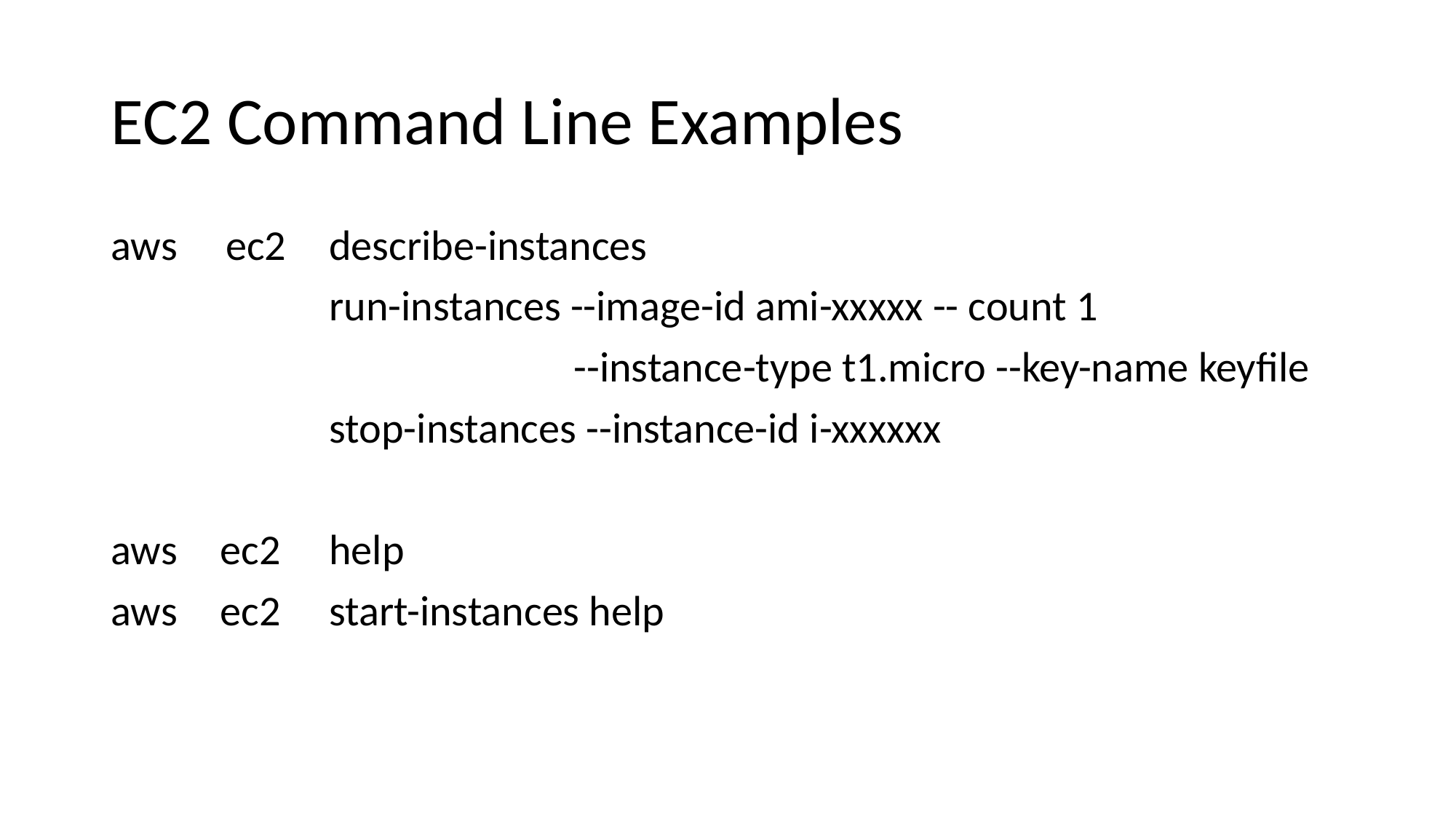

# EC2 Command Line Examples
aws     ec2	describe-instances
		run-instances --image-id ami-xxxxx -- count 1
                                                --instance-type t1.micro --key-name keyfile
		stop-instances --instance-id i-xxxxxx

aws	ec2	help
aws	ec2	start-instances help